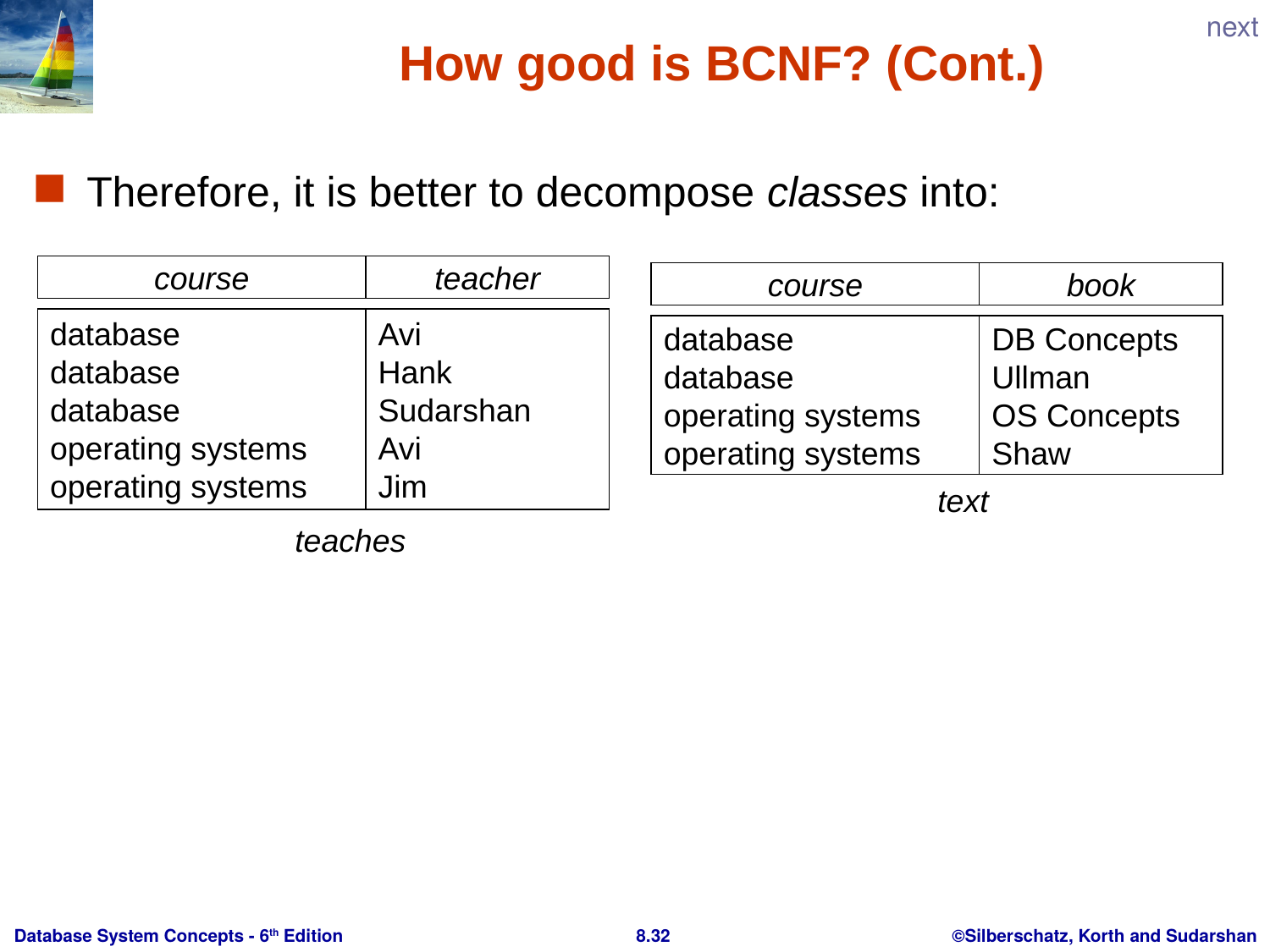

next
# How good is BCNF? (Cont.)
Therefore, it is better to decompose classes into:
course
teacher
database
database
database
operating systems
operating systems
Avi
Hank
Sudarshan
Avi
Jim
teaches
course
book
database
database
operating systems
operating systems
DB Concepts
Ullman
OS Concepts
Shaw
text